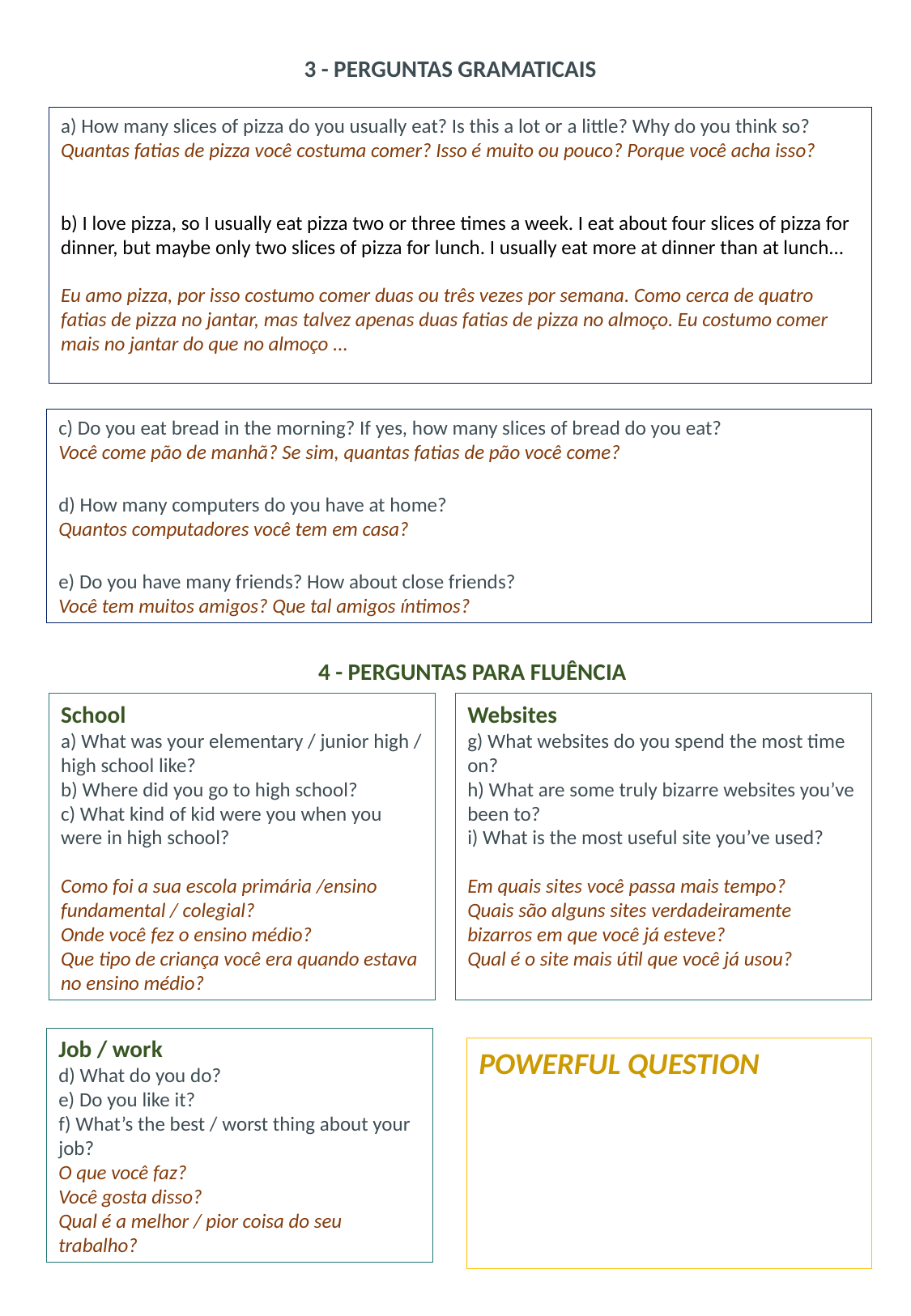

3 - PERGUNTAS GRAMATICAIS
a) How many slices of pizza do you usually eat? Is this a lot or a little? Why do you think so?
Quantas fatias de pizza você costuma comer? Isso é muito ou pouco? Porque você acha isso?

b) I love pizza, so I usually eat pizza two or three times a week. I eat about four slices of pizza for dinner, but maybe only two slices of pizza for lunch. I usually eat more at dinner than at lunch...

Eu amo pizza, por isso costumo comer duas ou três vezes por semana. Como cerca de quatro fatias de pizza no jantar, mas talvez apenas duas fatias de pizza no almoço. Eu costumo comer mais no jantar do que no almoço ...

c) Do you eat bread in the morning? If yes, how many slices of bread do you eat?
Você come pão de manhã? Se sim, quantas fatias de pão você come?

d) How many computers do you have at home?
Quantos computadores você tem em casa?

e) Do you have many friends? How about close friends?
Você tem muitos amigos? Que tal amigos íntimos?
4 - PERGUNTAS PARA FLUÊNCIA
School
a) What was your elementary / junior high / high school like?
b) Where did you go to high school?
c) What kind of kid were you when you were in high school?

Como foi a sua escola primária /ensino fundamental / colegial?
Onde você fez o ensino médio?
Que tipo de criança você era quando estava no ensino médio?
Websites
g) What websites do you spend the most time on?
h) What are some truly bizarre websites you’ve been to?
i) What is the most useful site you’ve used?

Em quais sites você passa mais tempo?
Quais são alguns sites verdadeiramente bizarros em que você já esteve?
Qual é o site mais útil que você já usou?

Job / work
d) What do you do?
e) Do you like it?
f) What’s the best / worst thing about your job?
O que você faz?
Você gosta disso?
Qual é a melhor / pior coisa do seu trabalho?
POWERFUL QUESTION